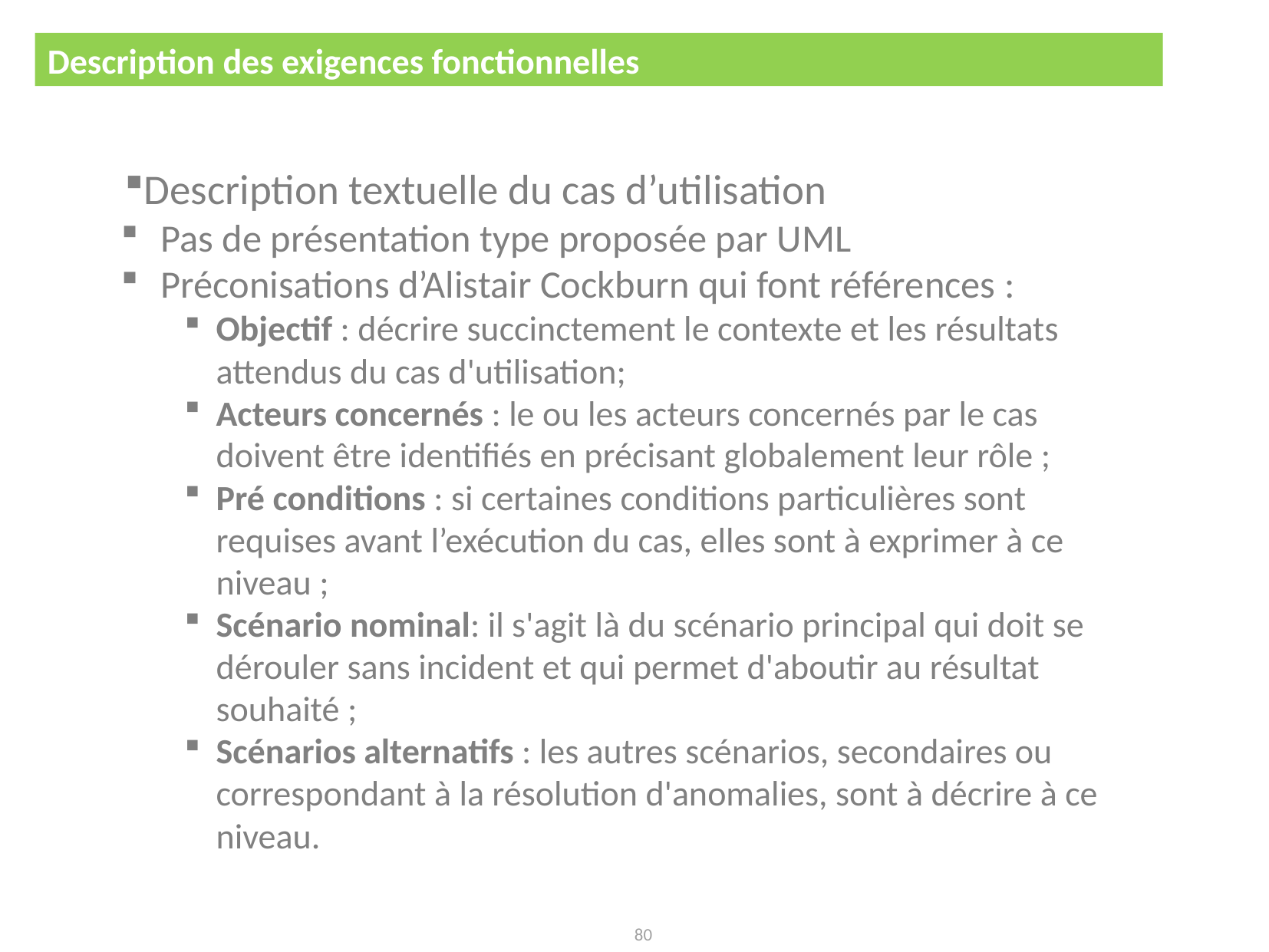

Description des exigences fonctionnelles
CDC pour le développement d'un logiciel
Description textuelle du cas d’utilisation
Pas de présentation type proposée par UML
Préconisations d’Alistair Cockburn qui font références :
Objectif : décrire succinctement le contexte et les résultats attendus du cas d'utilisation;
Acteurs concernés : le ou les acteurs concernés par le cas doivent être identifiés en précisant globalement leur rôle ;
Pré conditions : si certaines conditions particulières sont requises avant l’exécution du cas, elles sont à exprimer à ce niveau ;
Scénario nominal: il s'agit là du scénario principal qui doit se dérouler sans incident et qui permet d'aboutir au résultat souhaité ;
Scénarios alternatifs : les autres scénarios, secondaires ou correspondant à la résolution d'anomalies, sont à décrire à ce niveau.
80